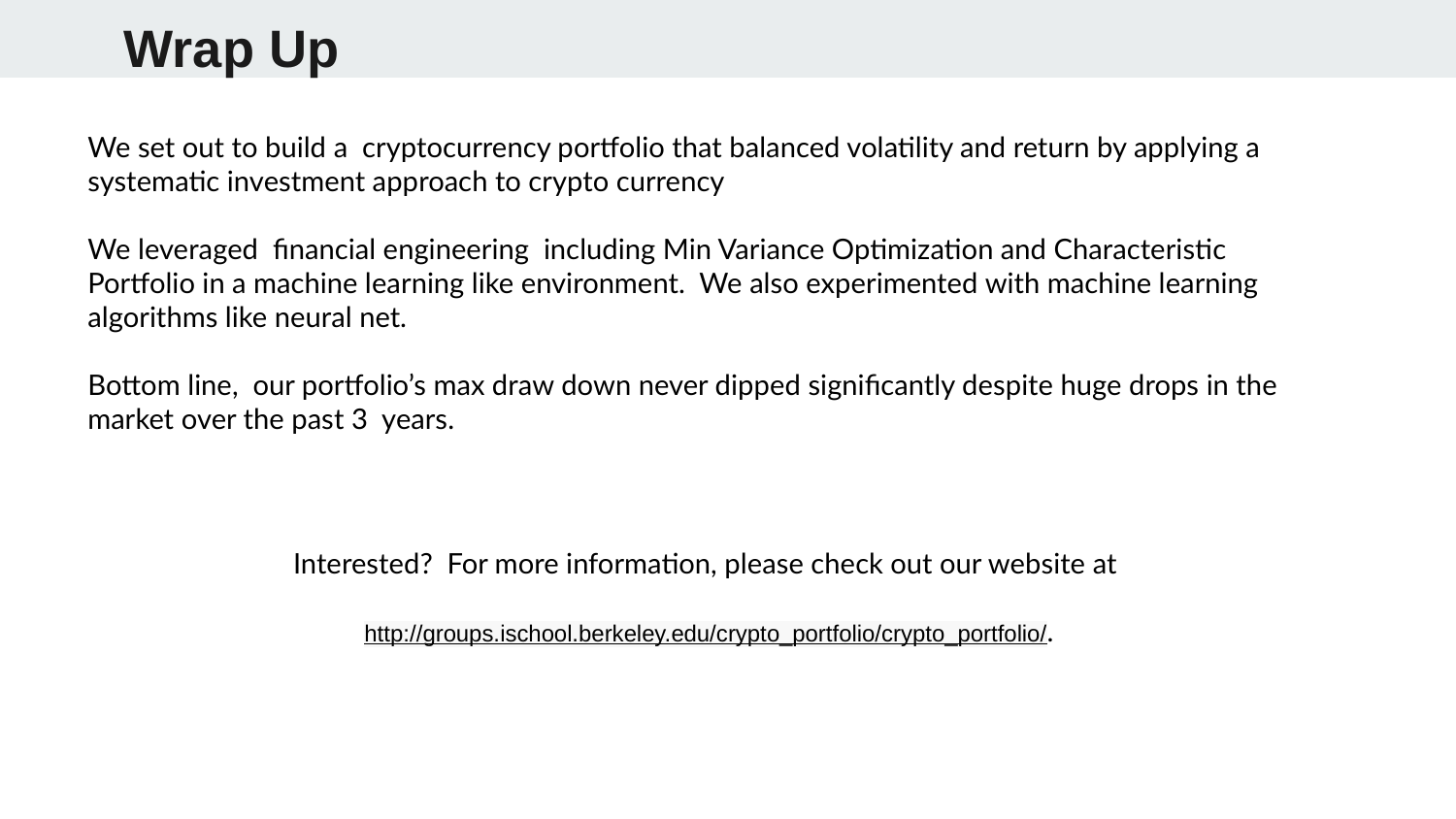

# Wrap Up
We set out to build a  cryptocurrency portfolio that balanced volatility and return by applying a systematic investment approach to crypto currency

We leveraged  financial engineering  including Min Variance Optimization and Characteristic Portfolio in a machine learning like environment.  We also experimented with machine learning algorithms like neural net.

Bottom line,  our portfolio’s max draw down never dipped significantly despite huge drops in the market over the past 3  years.

Interested?  For more information, please check out our website at

http://groups.ischool.berkeley.edu/crypto_portfolio/crypto_portfolio/.